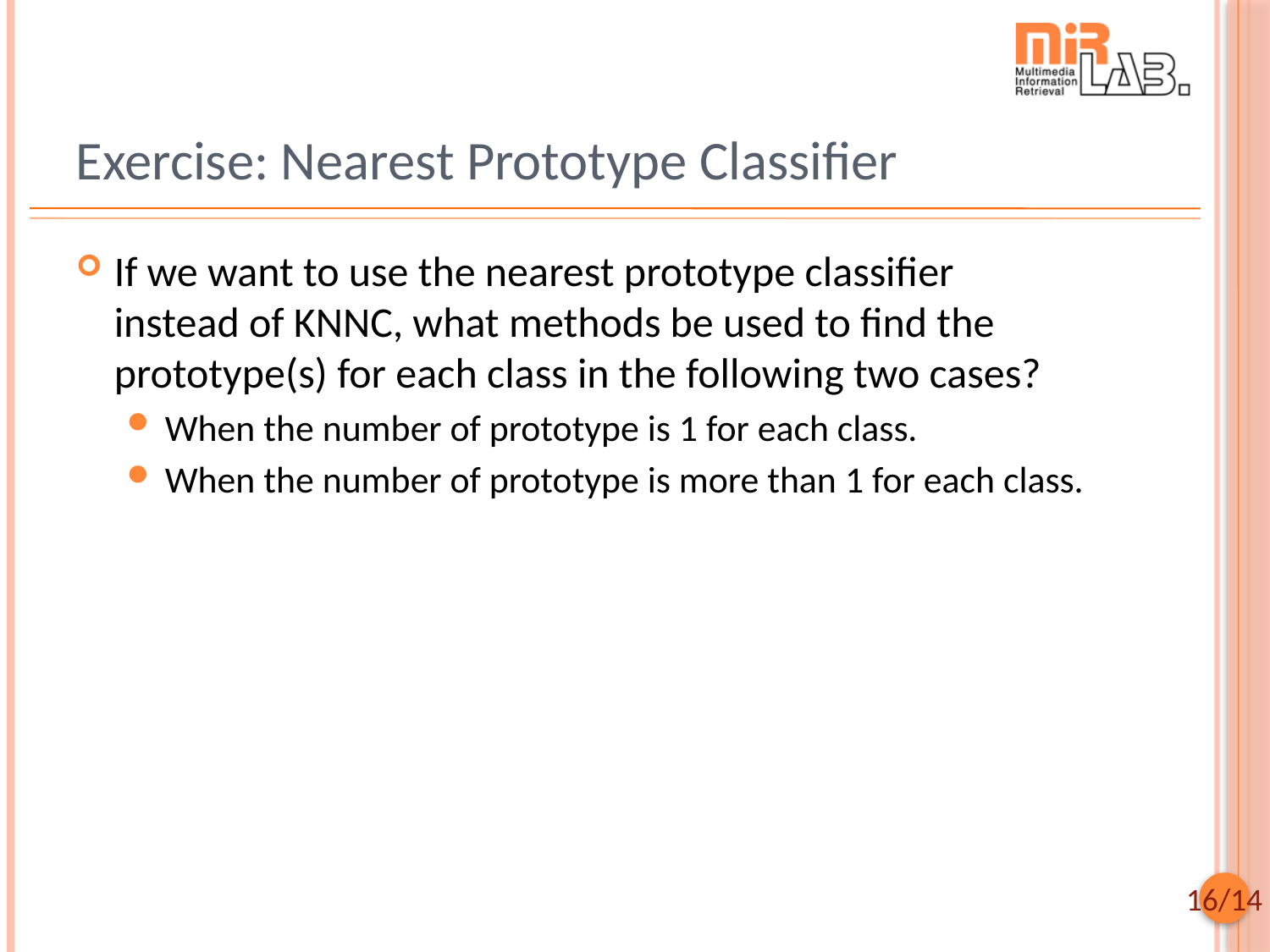

# Exercise: Nearest Prototype Classifier
If we want to use the nearest prototype classifier instead of KNNC, what methods be used to find the prototype(s) for each class in the following two cases?
When the number of prototype is 1 for each class.
When the number of prototype is more than 1 for each class.